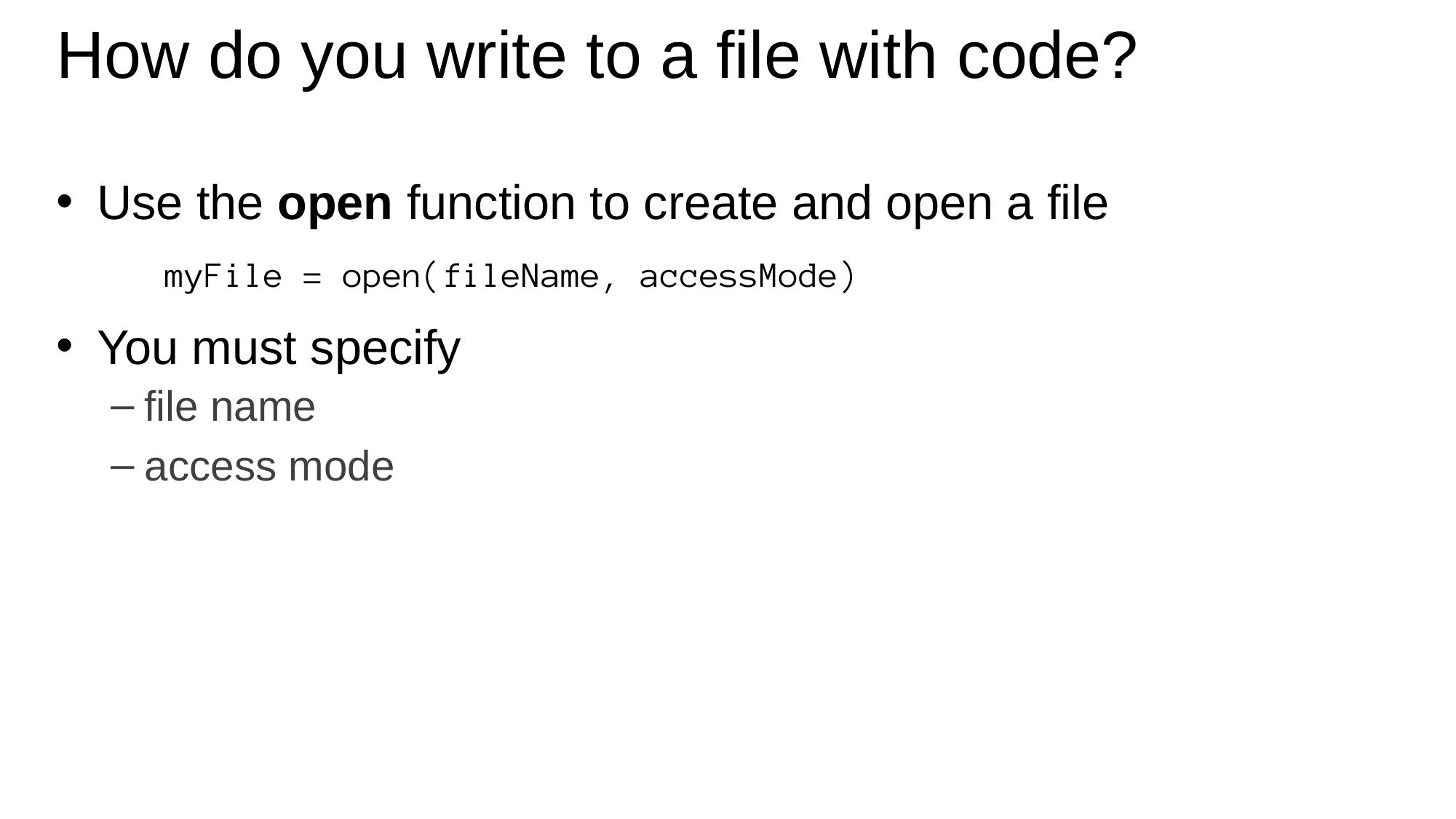

# How do you write to a file with code?
Use the open function to create and open a file
	myFile = open(fileName, accessMode)
You must specify
file name
access mode